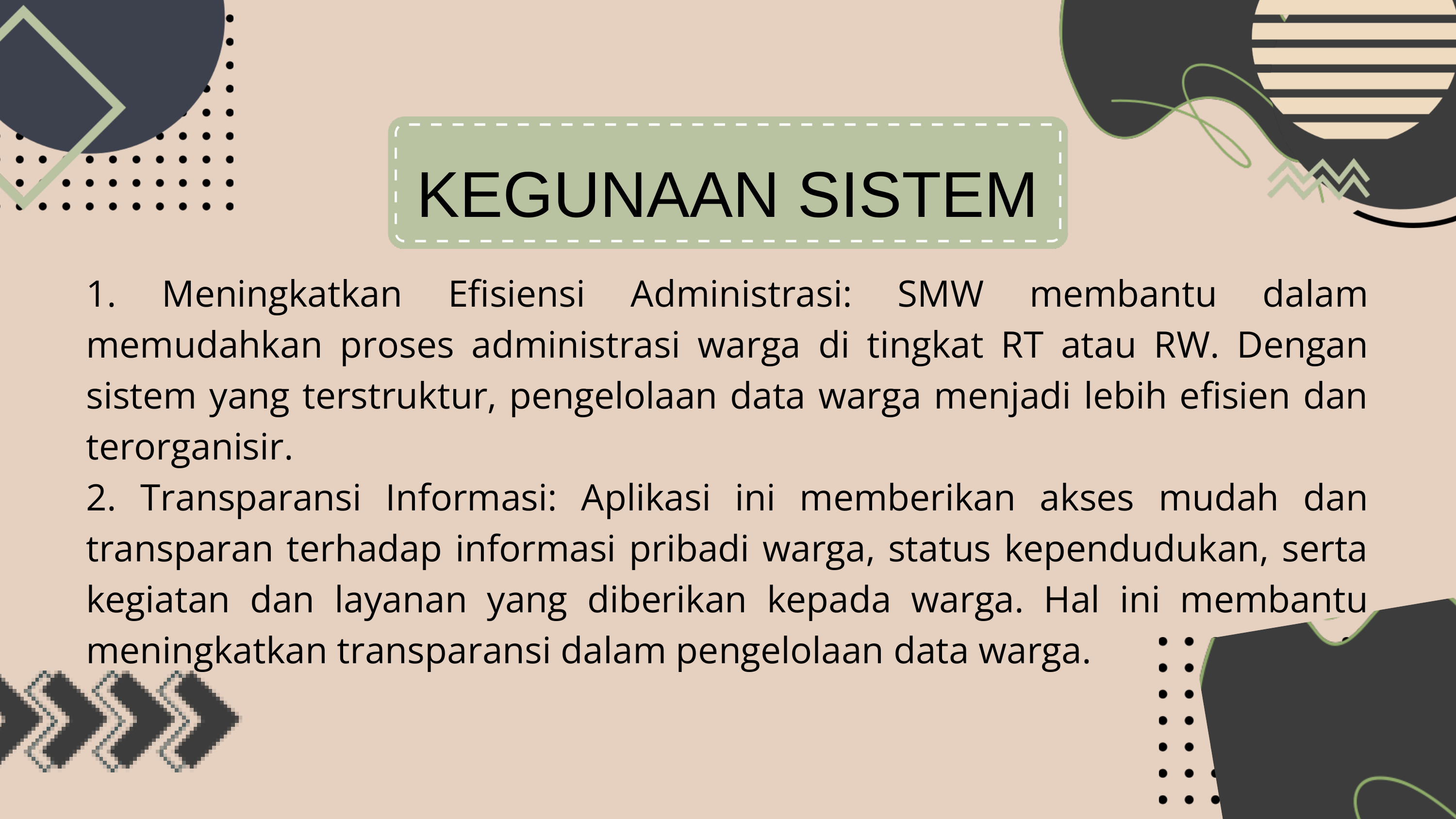

KEGUNAAN SISTEM

1. Meningkatkan Efisiensi Administrasi: SMW membantu dalam memudahkan proses administrasi warga di tingkat RT atau RW. Dengan sistem yang terstruktur, pengelolaan data warga menjadi lebih efisien dan terorganisir.
2. Transparansi Informasi: Aplikasi ini memberikan akses mudah dan transparan terhadap informasi pribadi warga, status kependudukan, serta kegiatan dan layanan yang diberikan kepada warga. Hal ini membantu meningkatkan transparansi dalam pengelolaan data warga.